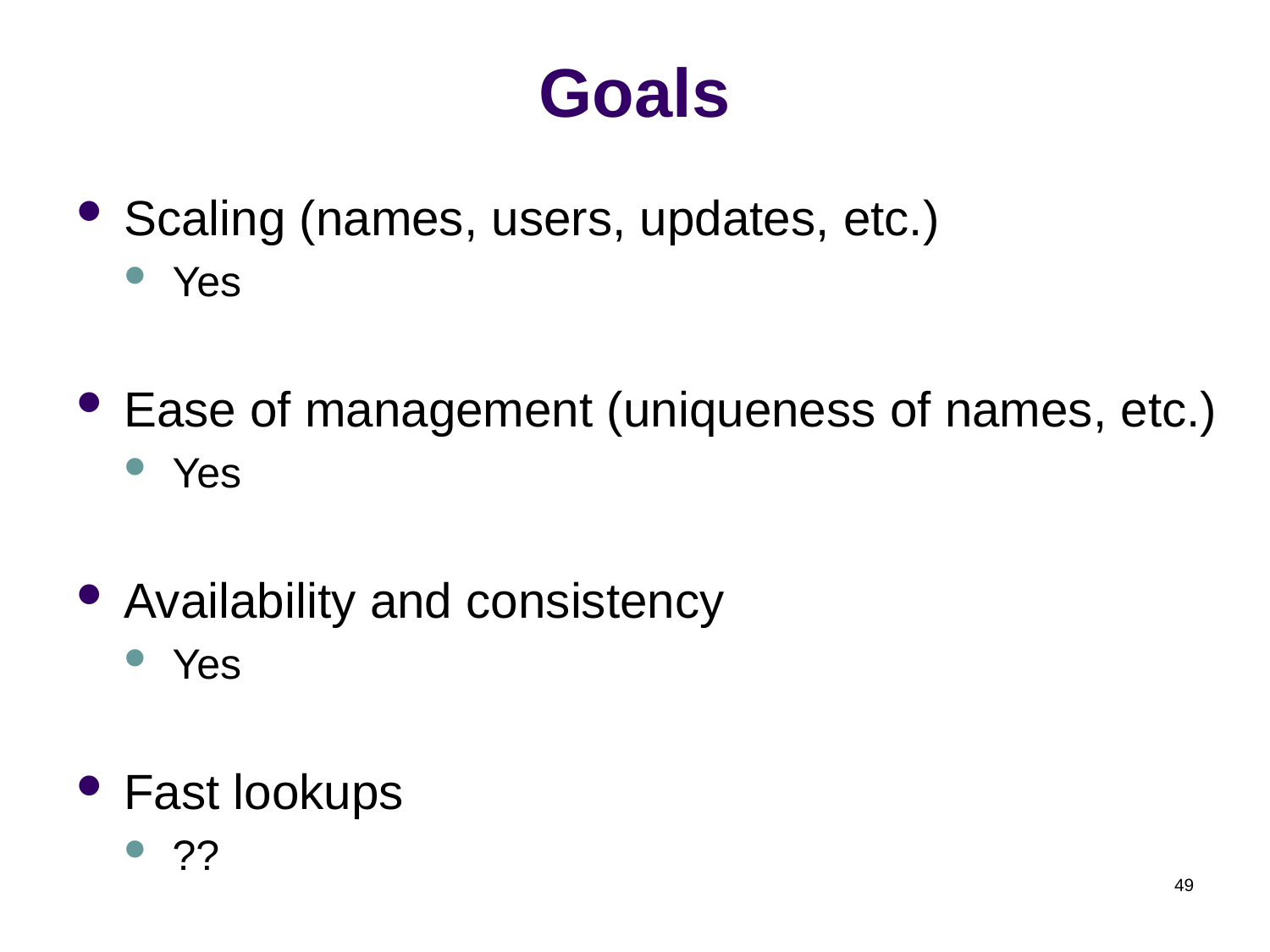

# Goals
Scaling (names, users, updates, etc.)
Yes

Ease of management (uniqueness of names, etc.)
Yes

Availability and consistency
Yes

Fast lookups
??
49